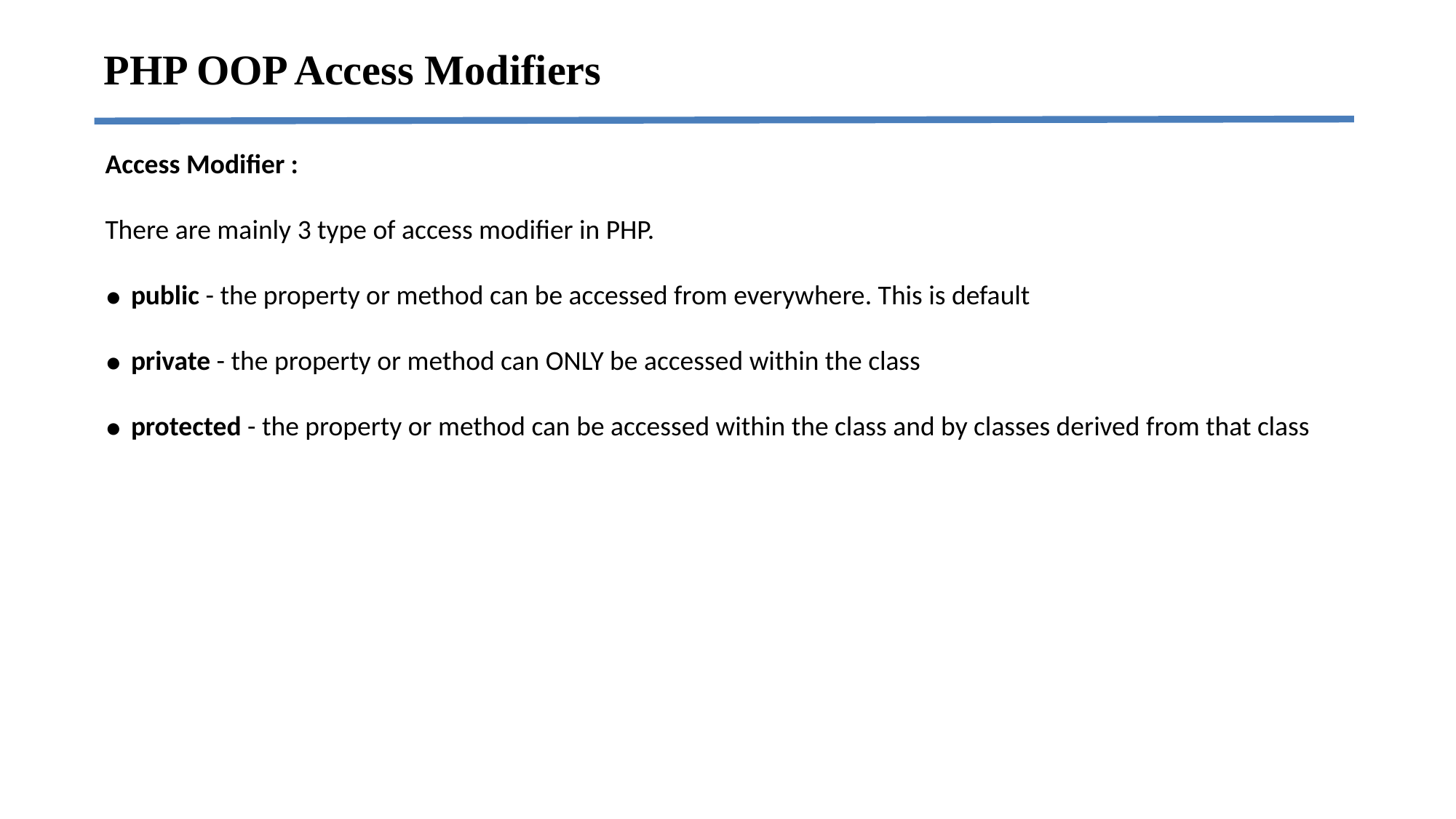

PHP OOP Access Modifiers
Access Modifier :

There are mainly 3 type of access modifier in PHP.

public - the property or method can be accessed from everywhere. This is default

private - the property or method can ONLY be accessed within the class

protected - the property or method can be accessed within the class and by classes derived from that class